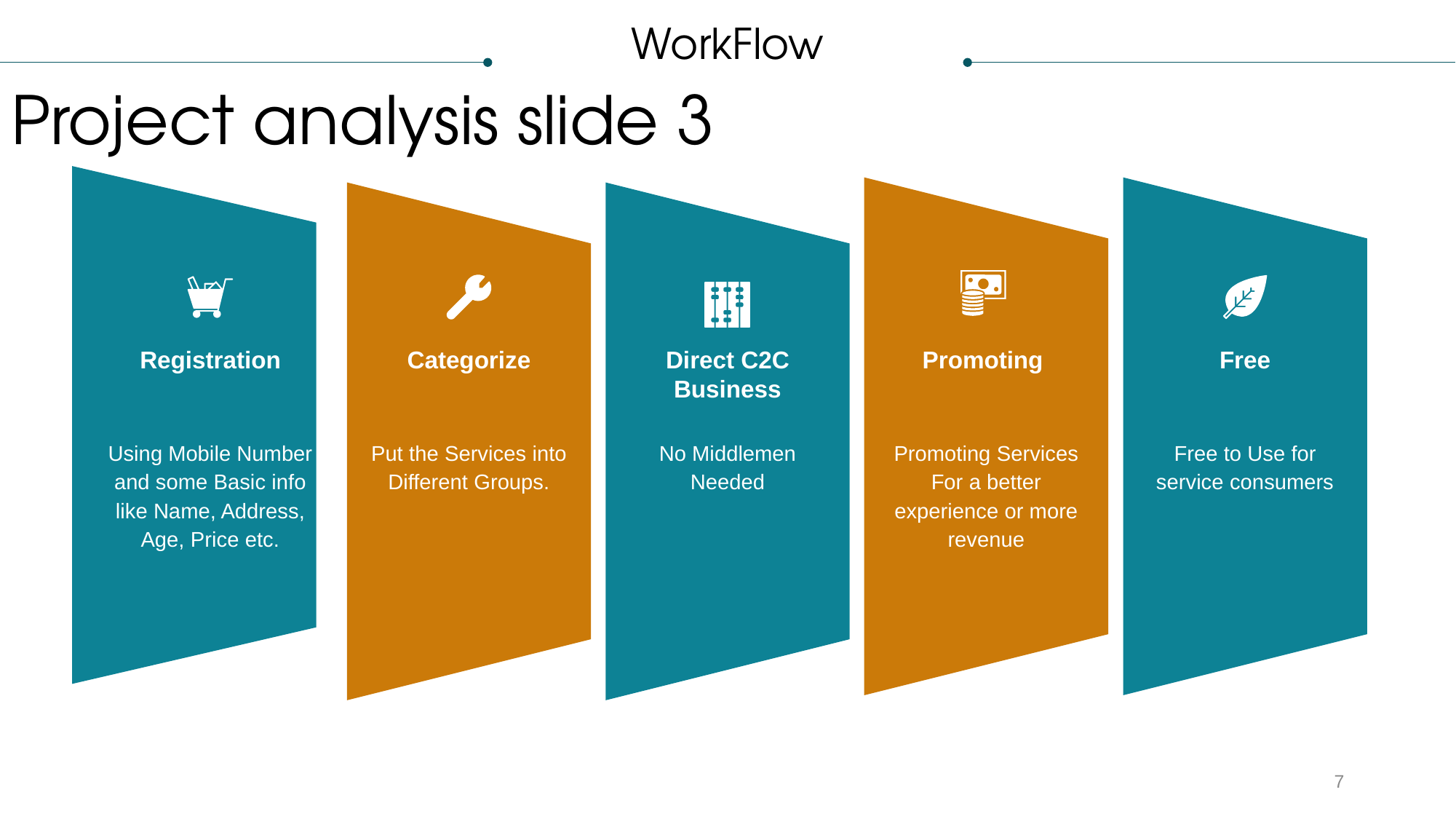

WorkFlow
Project analysis slide 3

Registration
Categorize
Direct C2C Business
Promoting
Free
Using Mobile Number and some Basic info like Name, Address,
Age, Price etc.
Put the Services into Different Groups.
No Middlemen Needed
Promoting Services
For a better experience or more revenue
Free to Use for service consumers
7